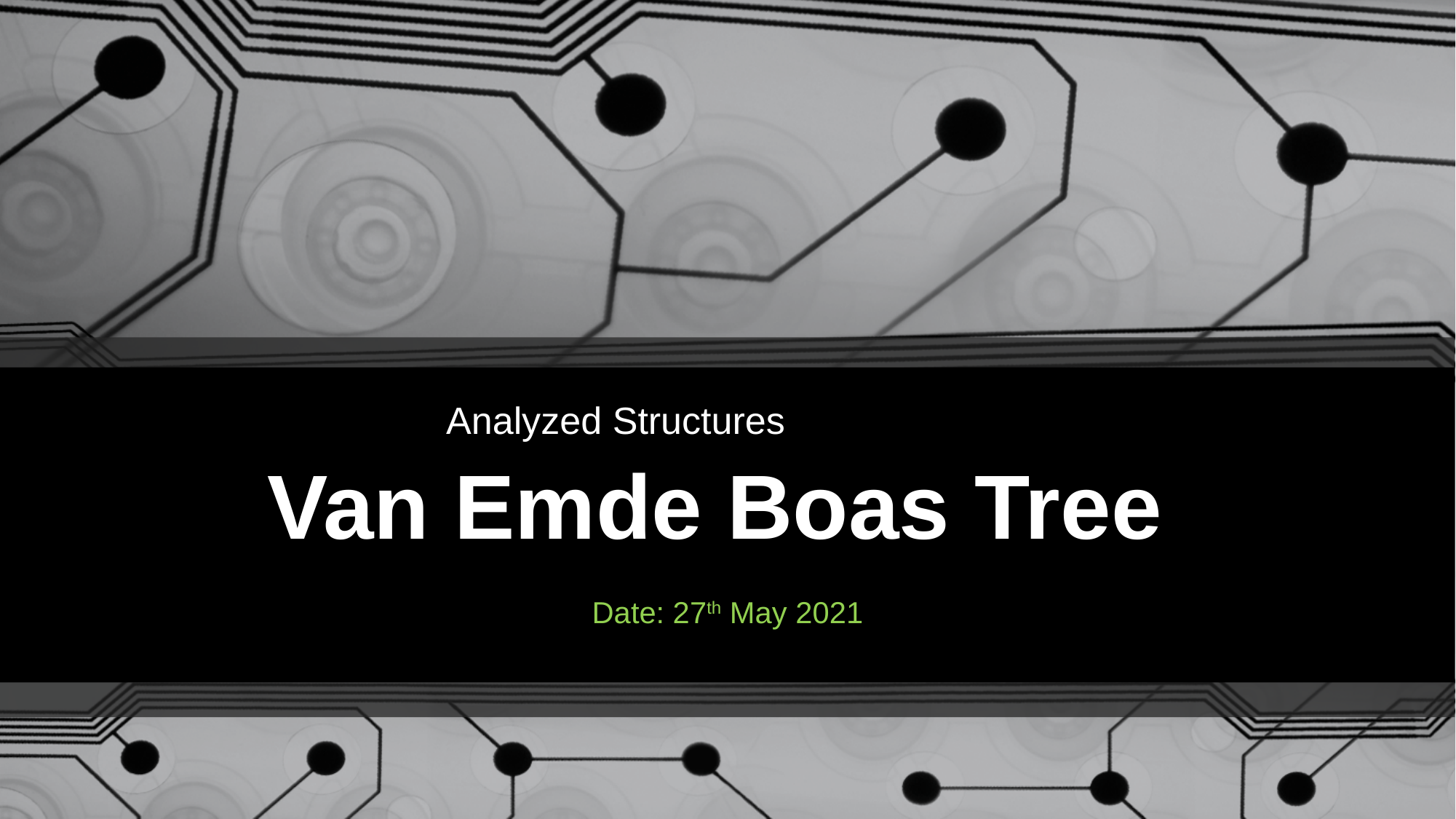

# Van Emde Boas Tree
Analyzed Structures
Date: 27th May 2021